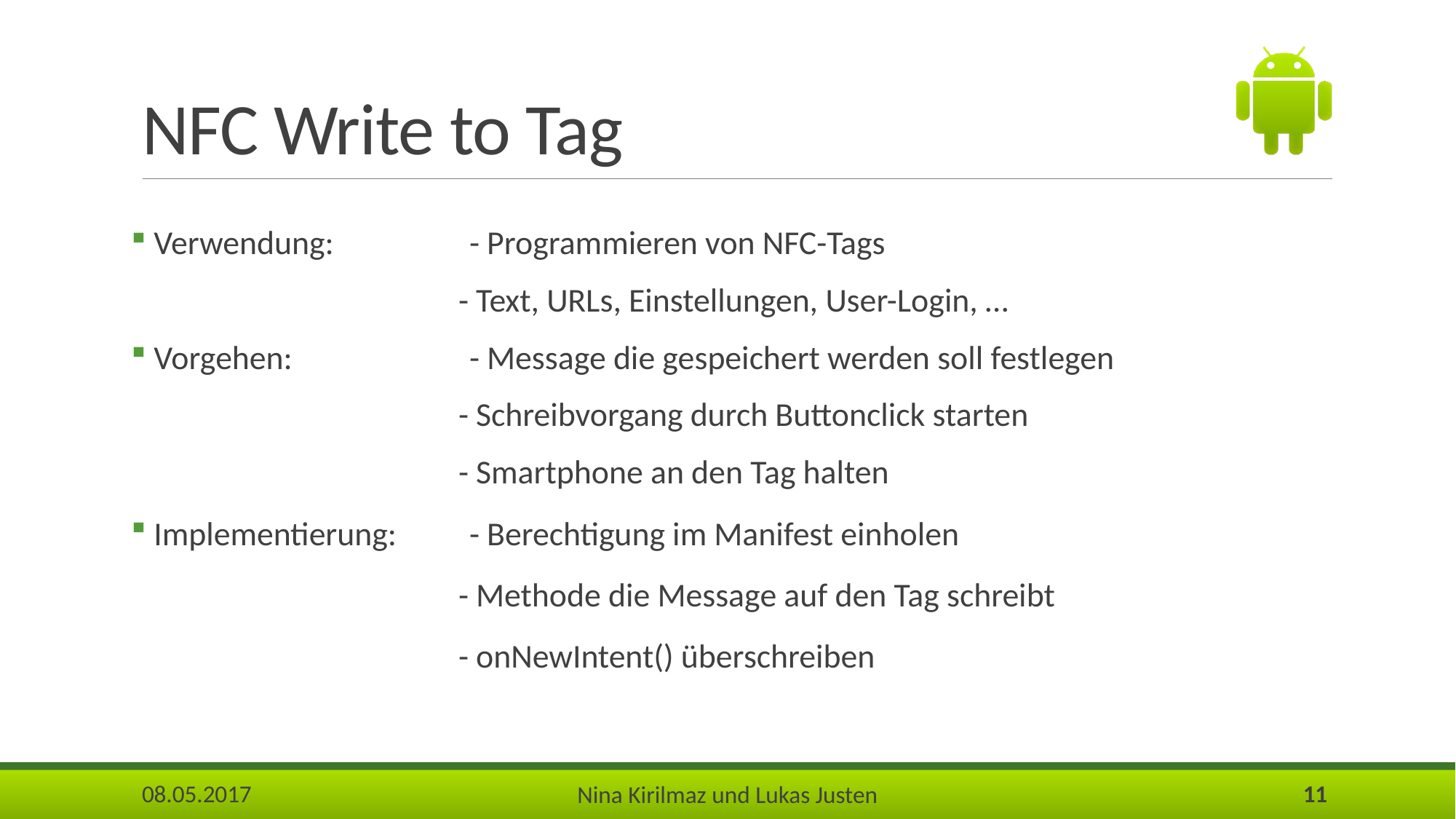

# NFC Write to Tag
 Verwendung:		- Programmieren von NFC-Tags
			- Text, URLs, Einstellungen, User-Login, …
 Vorgehen:		- Message die gespeichert werden soll festlegen
			- Schreibvorgang durch Buttonclick starten
			- Smartphone an den Tag halten
 Implementierung:  	- Berechtigung im Manifest einholen
			- Methode die Message auf den Tag schreibt
			- onNewIntent() überschreiben

08.05.2017
11